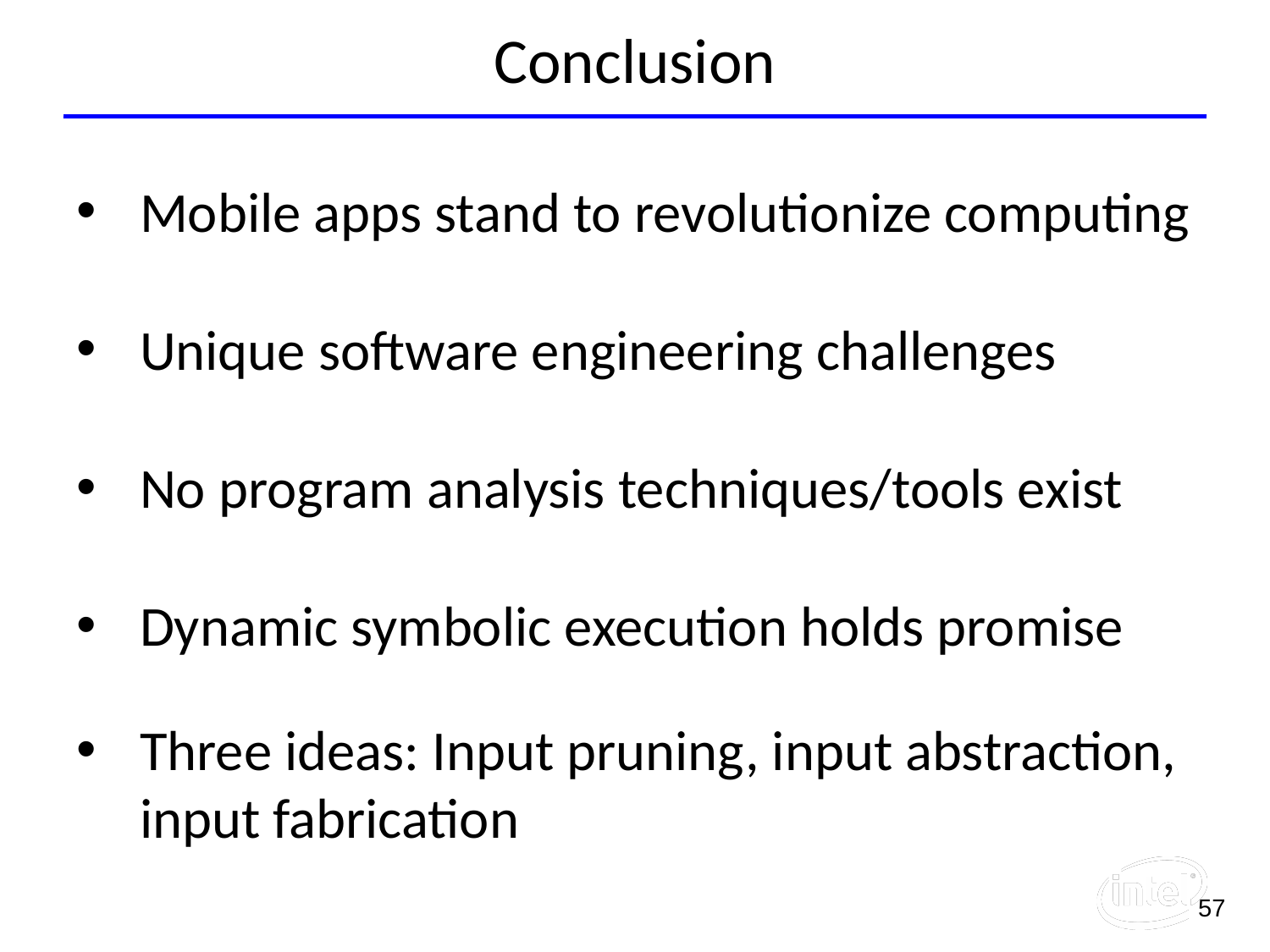

# Conclusion
Mobile apps stand to revolutionize computing

Unique software engineering challenges

No program analysis techniques/tools exist

Dynamic symbolic execution holds promise
Three ideas: Input pruning, input abstraction, input fabrication